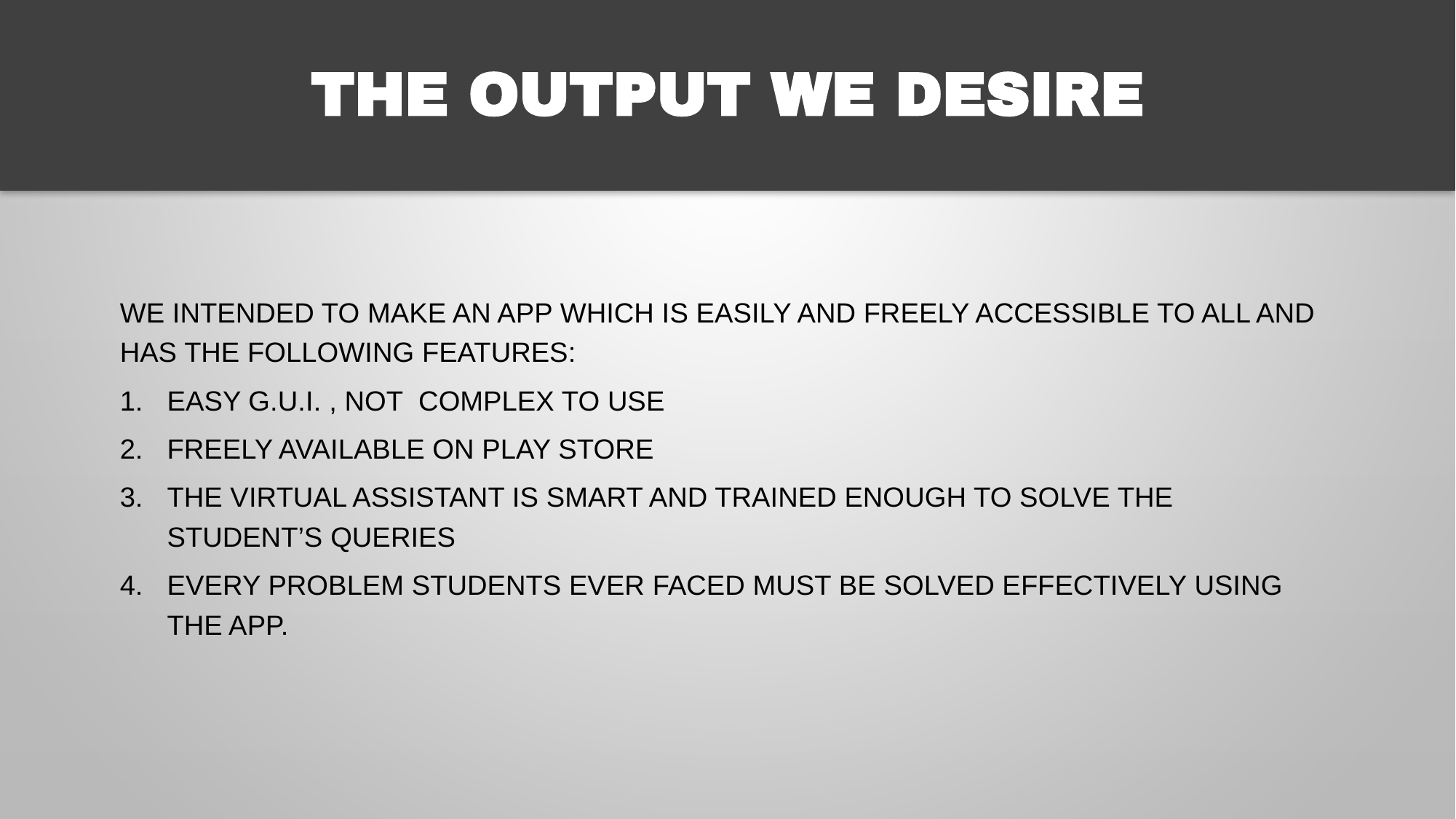

# THE OUTPUT WE DESIRE
We intended to make an app which is easily and freely accessible to all and has the following features:
Easy g.u.i. , not  complex to use
Freely available on play store
The virtual assistant is smart and trained enough to solve the  student’s queries
Every problem students ever faced must be solved effectively using the app.